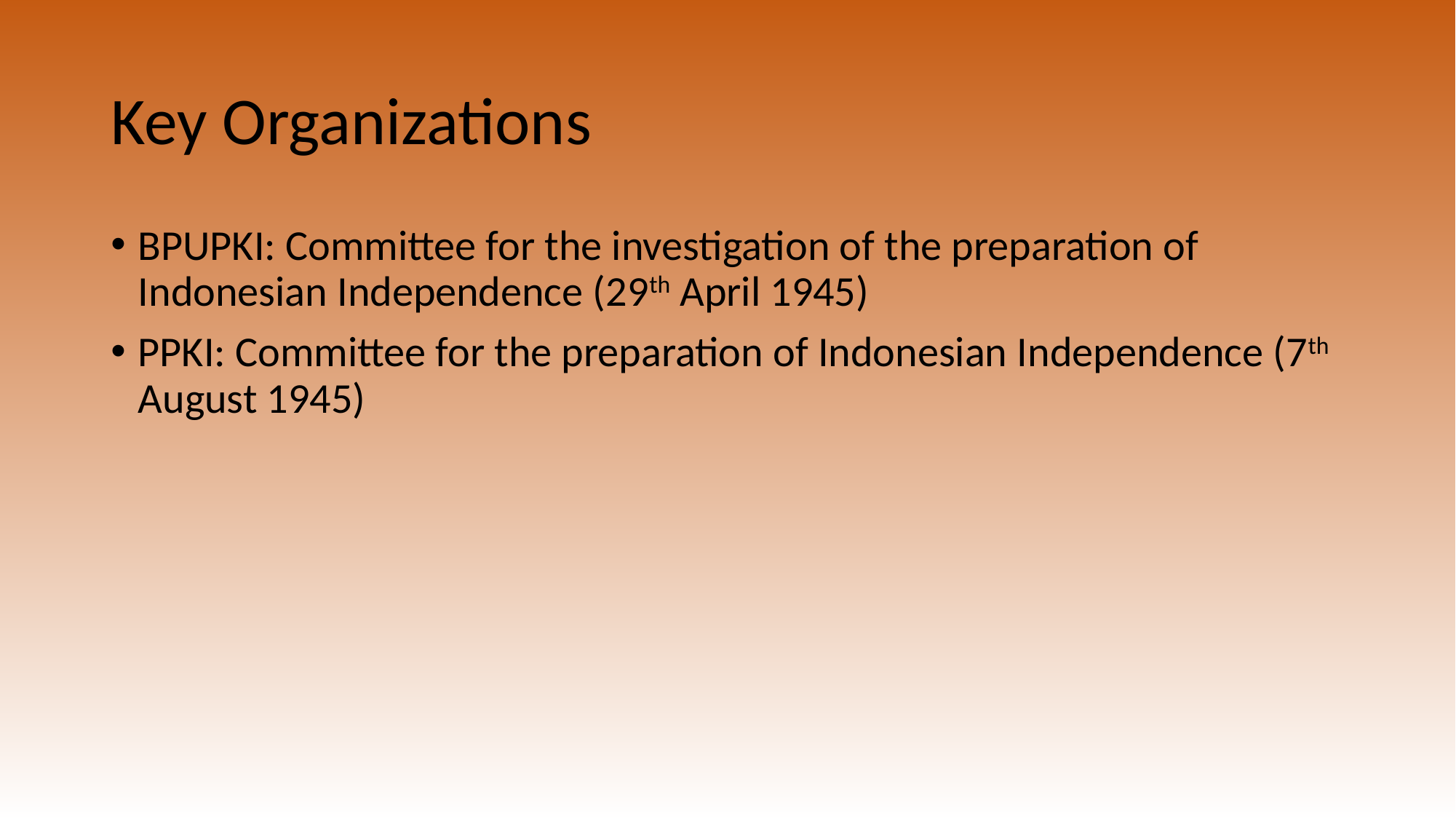

# Key Organizations
BPUPKI: Committee for the investigation of the preparation of Indonesian Independence (29th April 1945)
PPKI: Committee for the preparation of Indonesian Independence (7th August 1945)